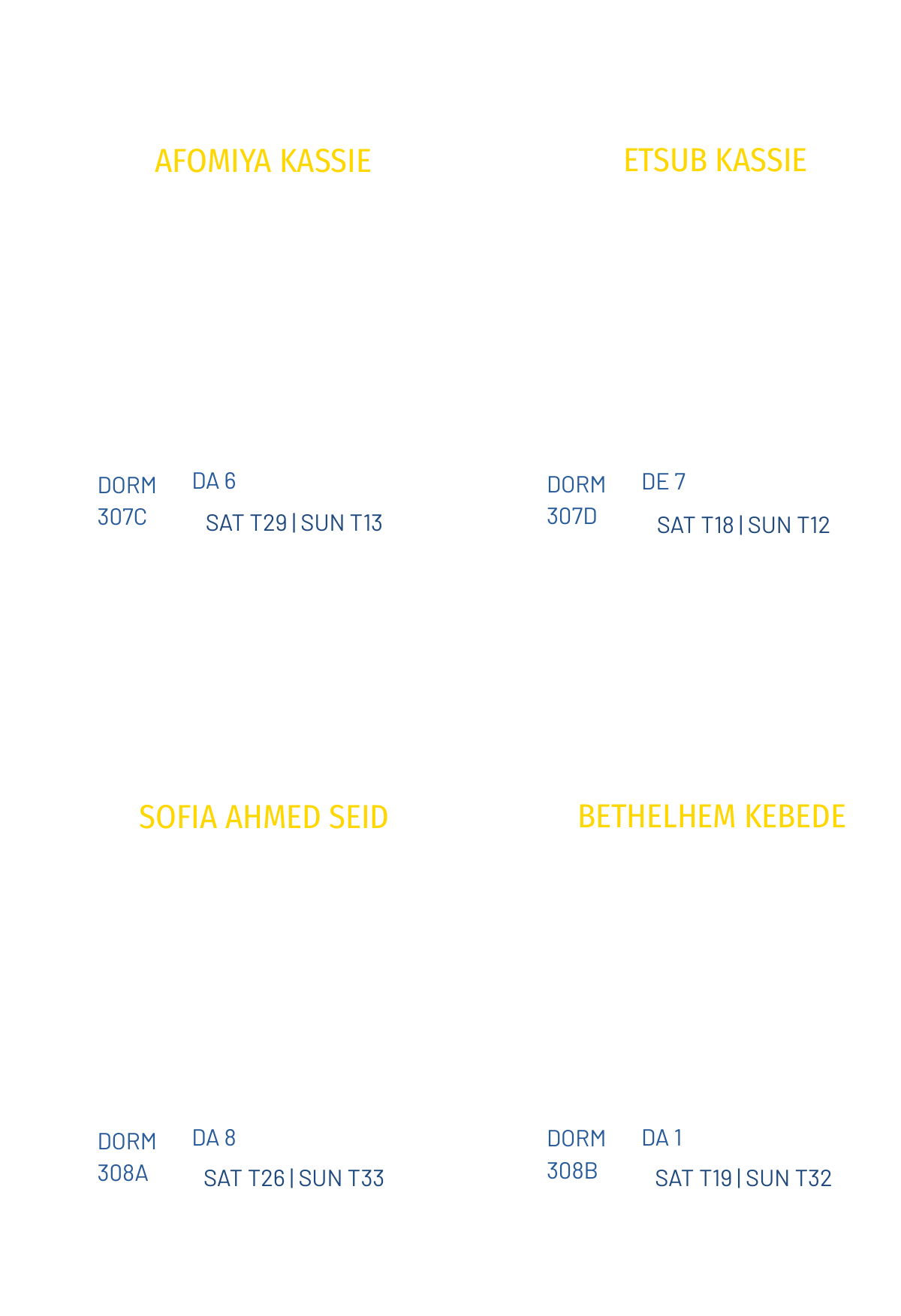

ETSUB KASSIE
AFOMIYA KASSIE
VIRTUAL CAMPUS MINISTRY (VCM)
VIRTUAL CAMPUS MINISTRY (VCM)
PARTICIPANT
PARTICIPANT
DA 6
DE 7
DORM
DORM
307D
307C
SAT T29 | SUN T13
SAT T18 | SUN T12
BETHELHEM KEBEDE
SOFIA AHMED SEID
BOSTON CAMPUS MINISTRY
NEW
PARTICIPANT
PARTICIPANT
DA 8
DA 1
DORM
DORM
308B
308A
SAT T26 | SUN T33
SAT T19 | SUN T32